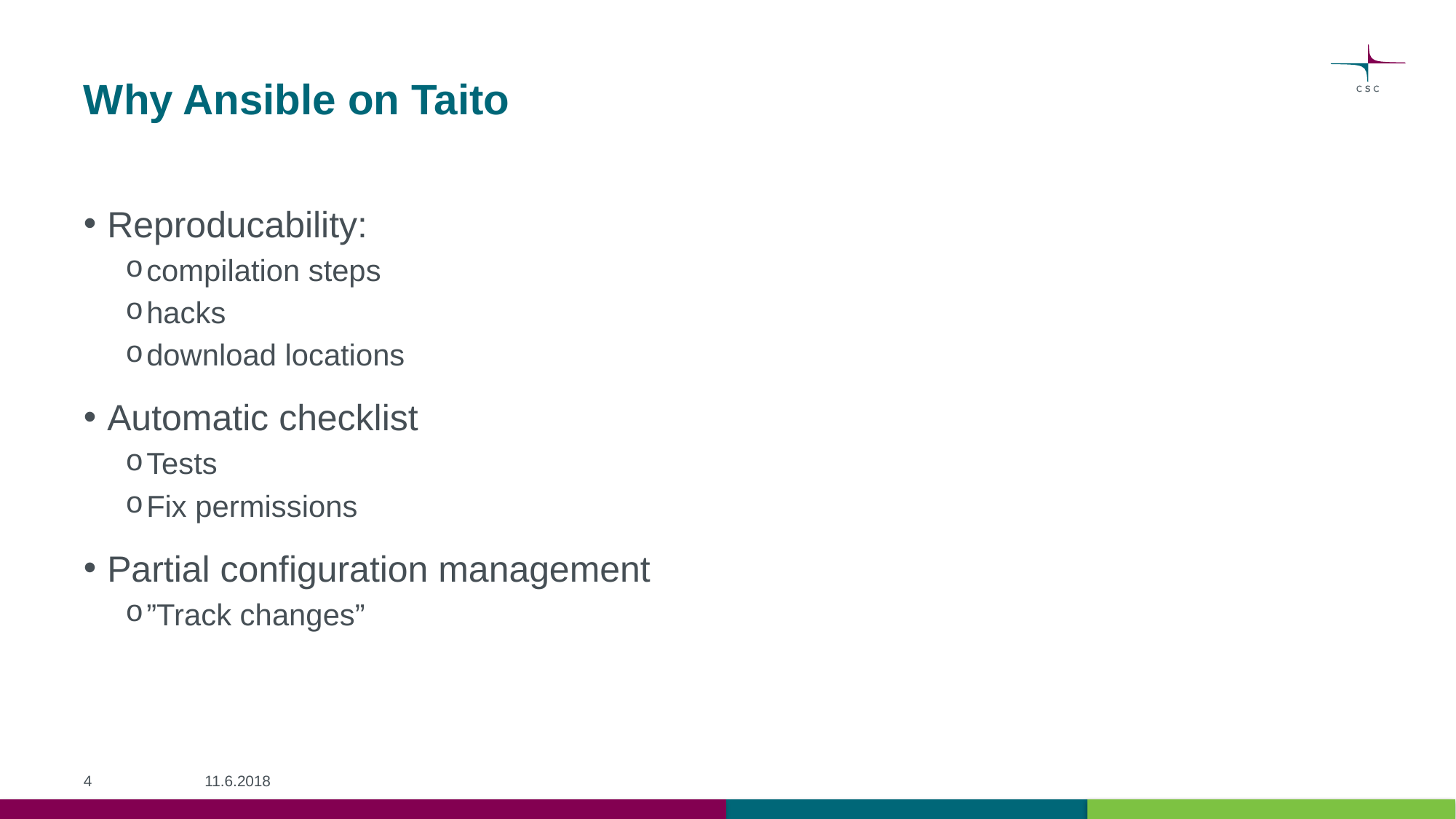

# Why Ansible on Taito
Reproducability:
compilation steps
hacks
download locations
Automatic checklist
Tests
Fix permissions
Partial configuration management
”Track changes”
4
11.6.2018